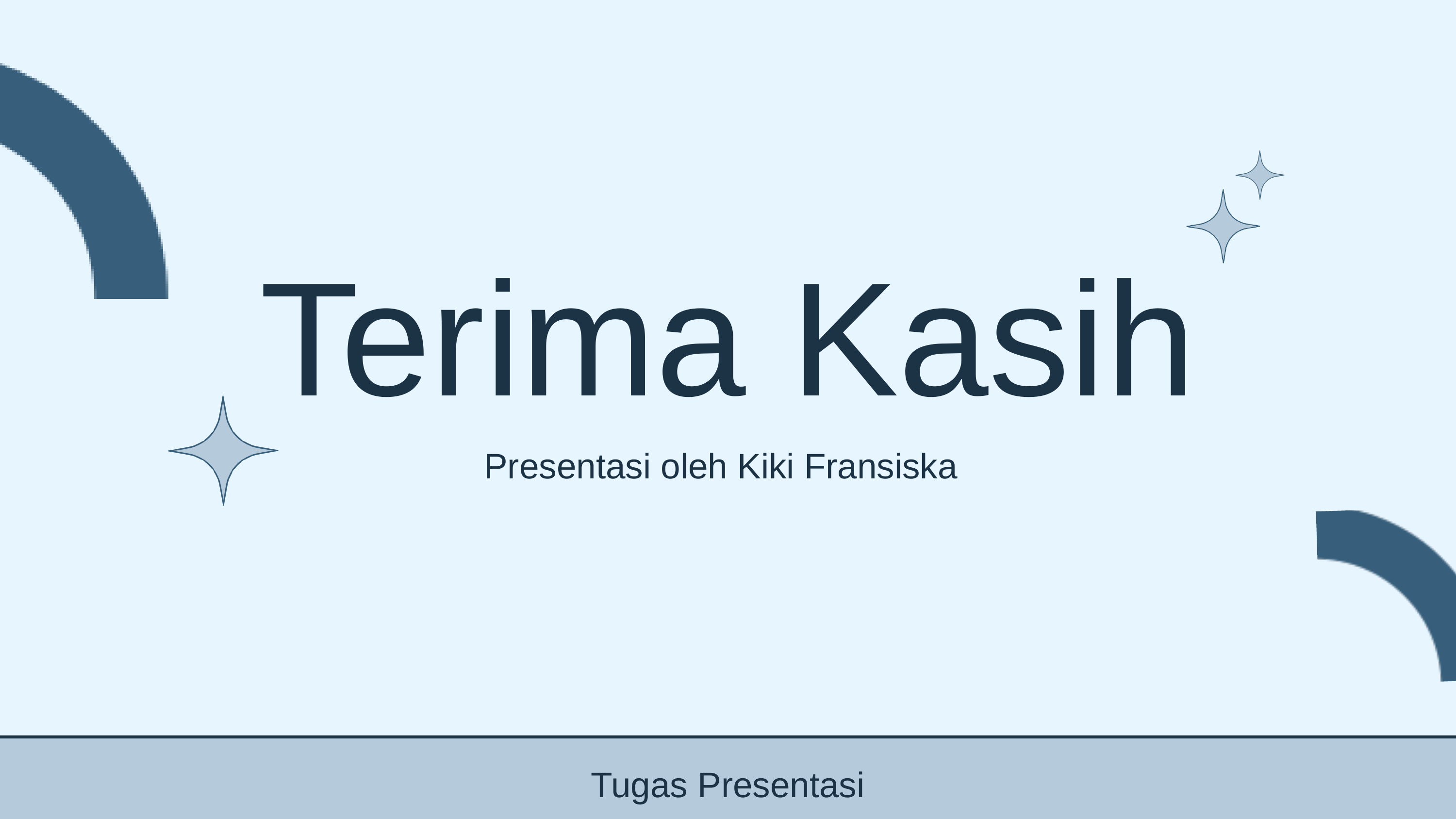

Terima Kasih

Presentasi oleh Kiki Fransiska

Tugas Presentasi